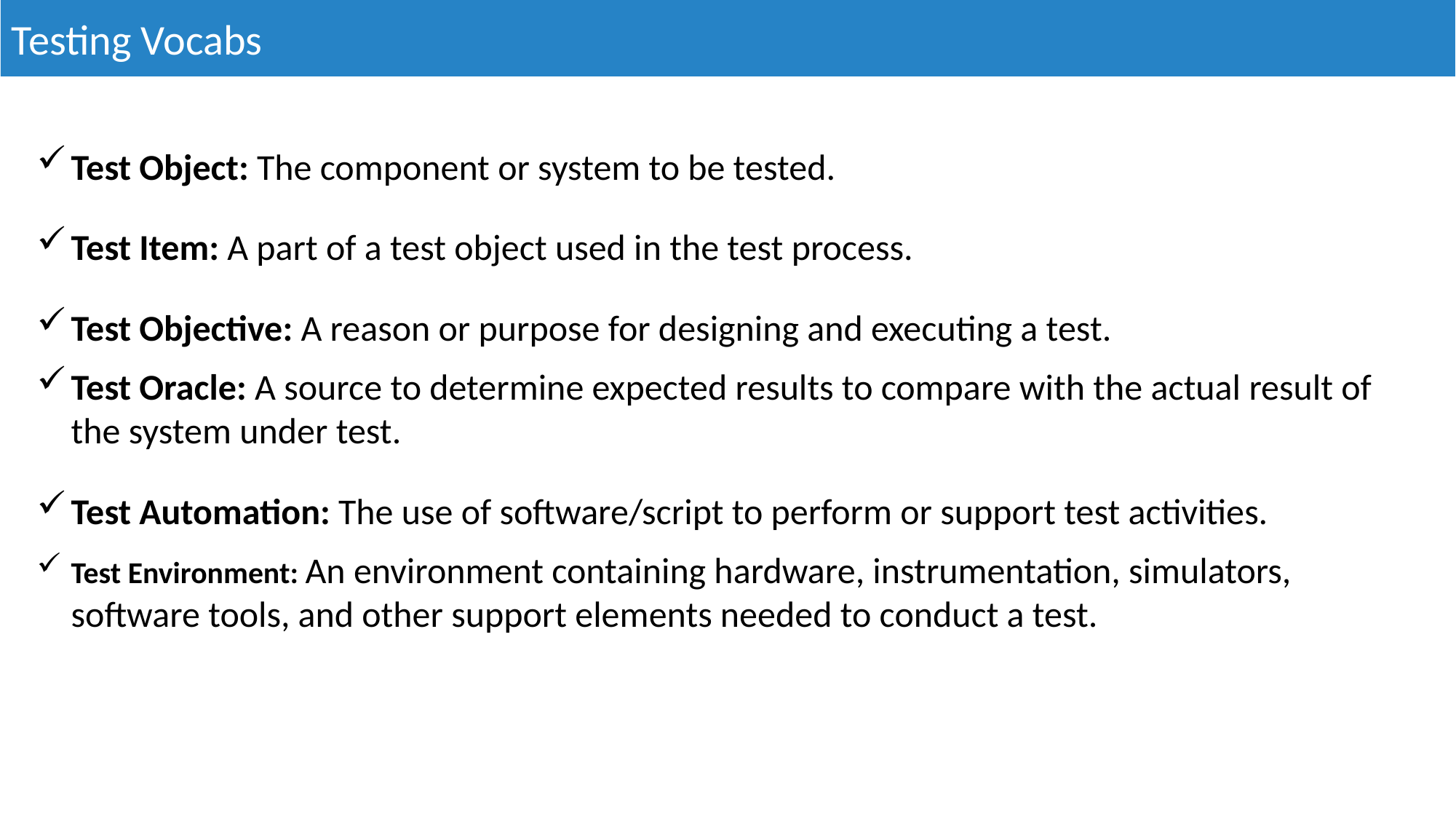

Testing Vocabs
Test Object: The component or system to be tested.
Test Item: A part of a test object used in the test process.
Test Objective: A reason or purpose for designing and executing a test.
Test Oracle: A source to determine expected results to compare with the actual result of the system under test.
Test Automation: The use of software/script to perform or support test activities.
Test Environment: An environment containing hardware, instrumentation, simulators, software tools, and other support elements needed to conduct a test.